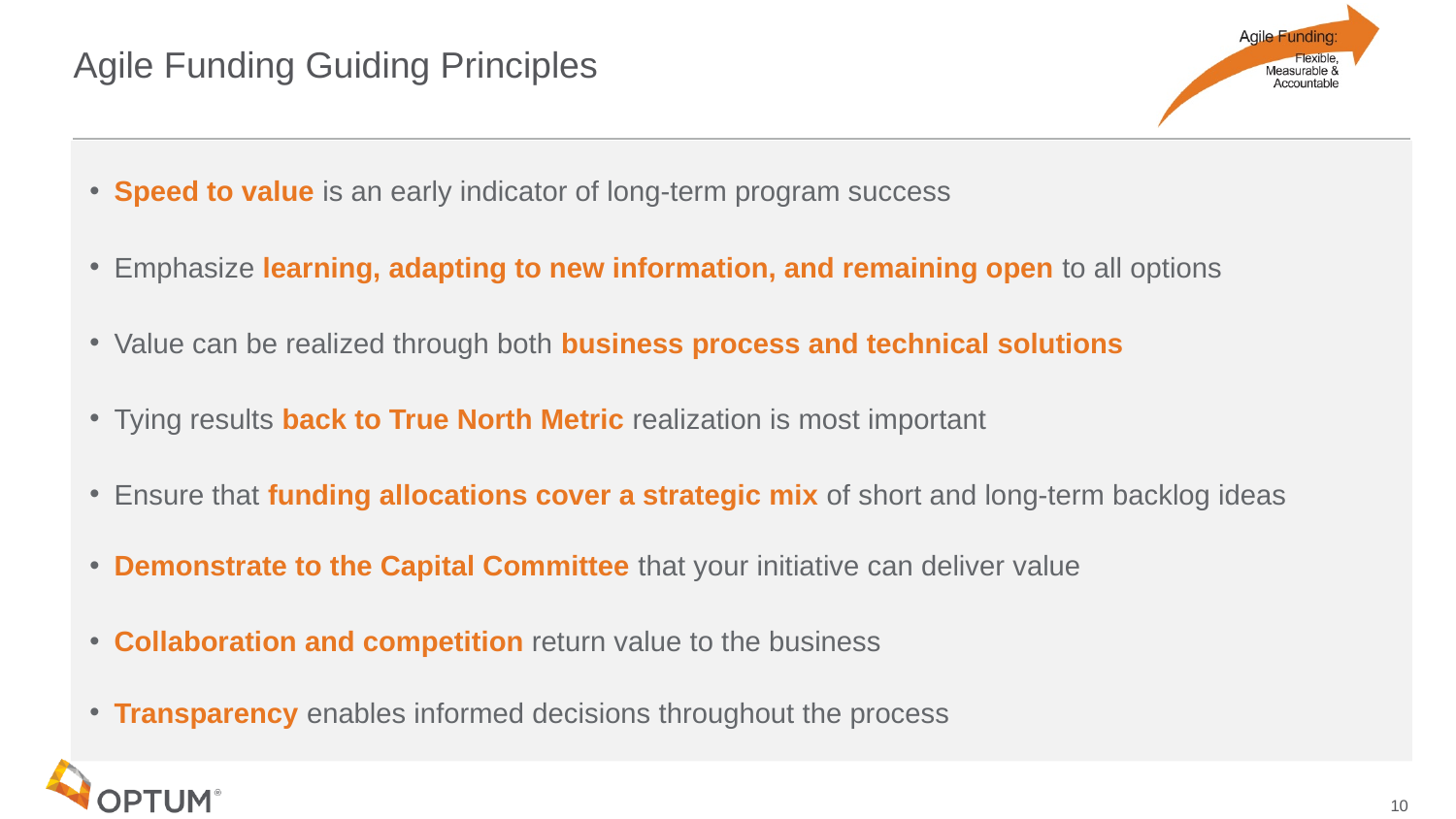

# Agile Funding Guiding Principles

 Speed to value is an early indicator of long-term program success
 Emphasize learning, adapting to new information, and remaining open to all options
 Value can be realized through both business process and technical solutions
 Tying results back to True North Metric realization is most important
 Ensure that funding allocations cover a strategic mix of short and long-term backlog ideas
 Demonstrate to the Capital Committee that your initiative can deliver value
 Collaboration and competition return value to the business
 Transparency enables informed decisions throughout the process
10